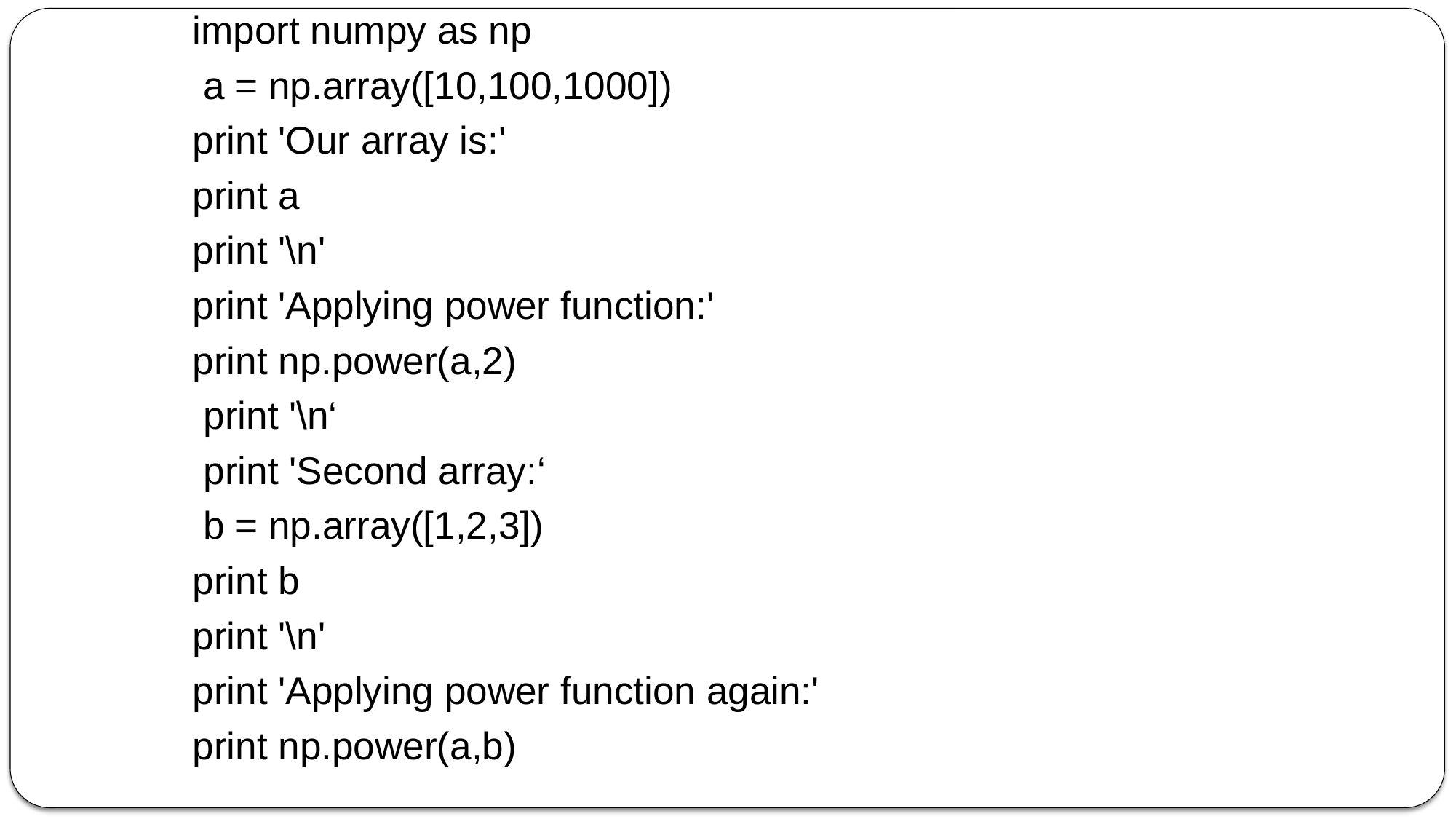

import numpy as np
 a = np.array([10,100,1000])
print 'Our array is:'
print a
print '\n'
print 'Applying power function:'
print np.power(a,2)
 print '\n‘
 print 'Second array:‘
 b = np.array([1,2,3])
print b
print '\n'
print 'Applying power function again:'
print np.power(a,b)